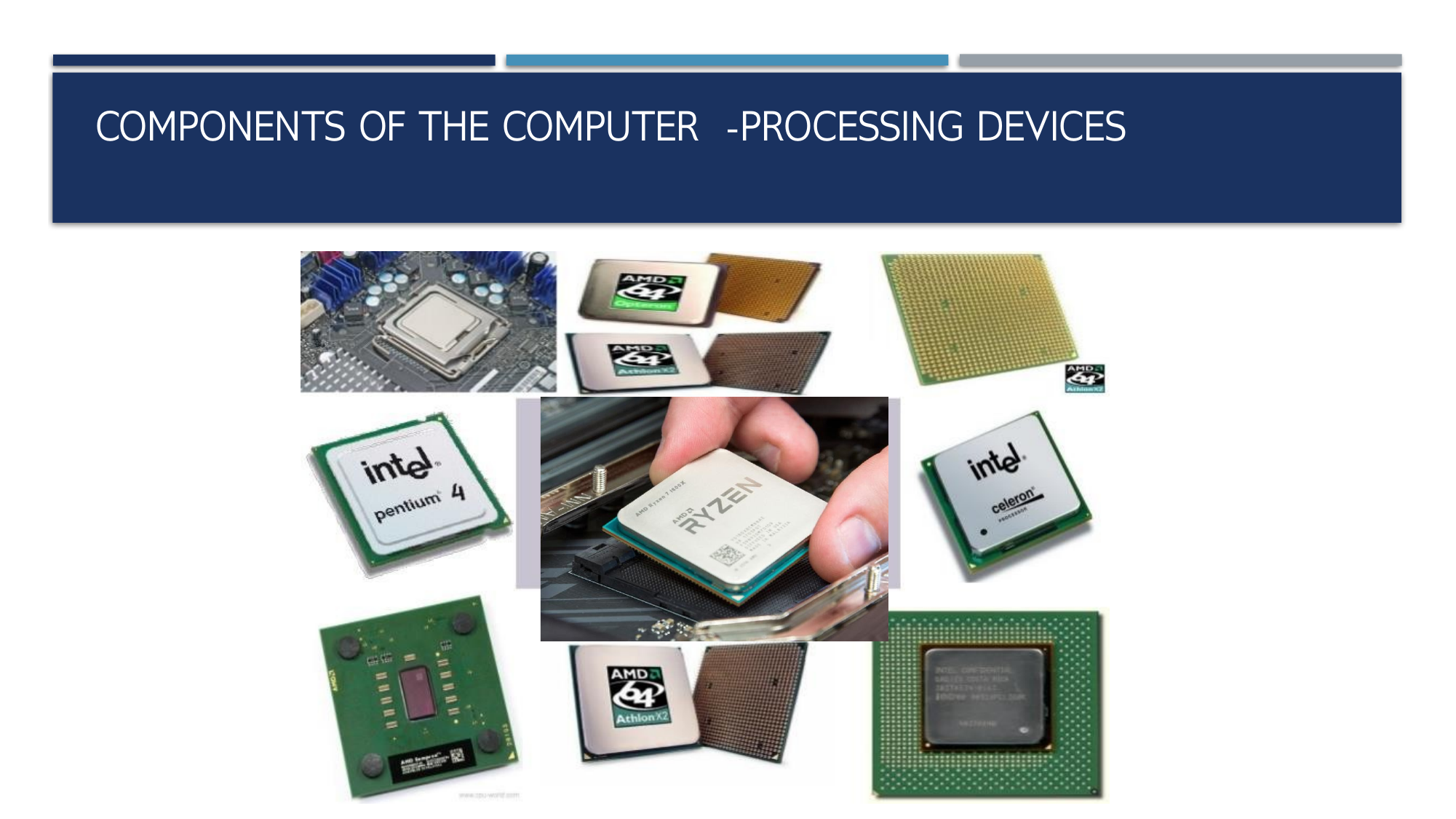

# Components of the Computer  -Processing devices